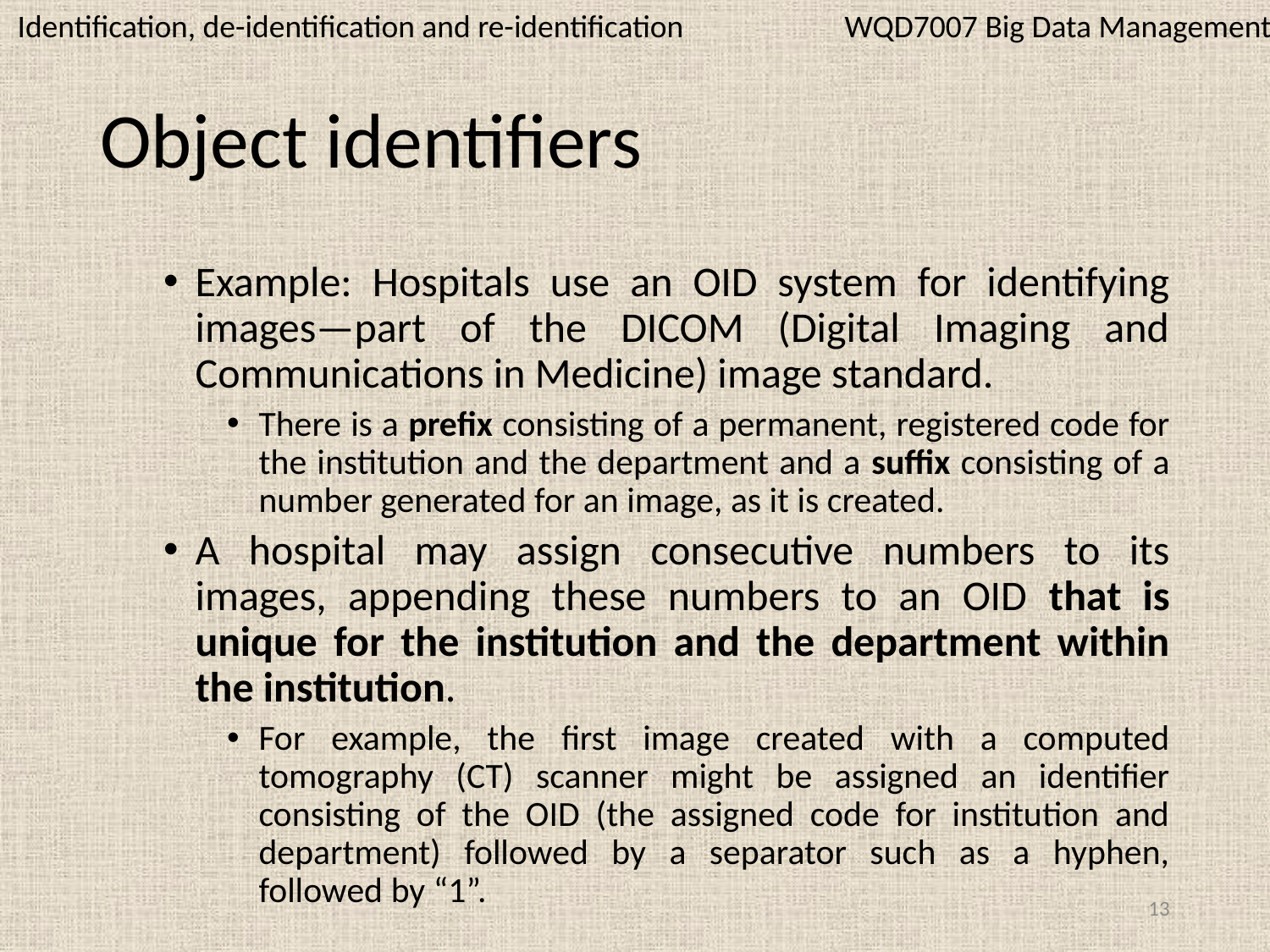

WQD7007 Big Data Management
Identification, de-identification and re-identification
# Object identifiers
Example: Hospitals use an OID system for identifying images—part of the DICOM (Digital Imaging and Communications in Medicine) image standard.
There is a prefix consisting of a permanent, registered code for the institution and the department and a suffix consisting of a number generated for an image, as it is created.
A hospital may assign consecutive numbers to its images, appending these numbers to an OID that is unique for the institution and the department within the institution.
For example, the first image created with a computed tomography (CT) scanner might be assigned an identifier consisting of the OID (the assigned code for institution and department) followed by a separator such as a hyphen, followed by “1”.
13